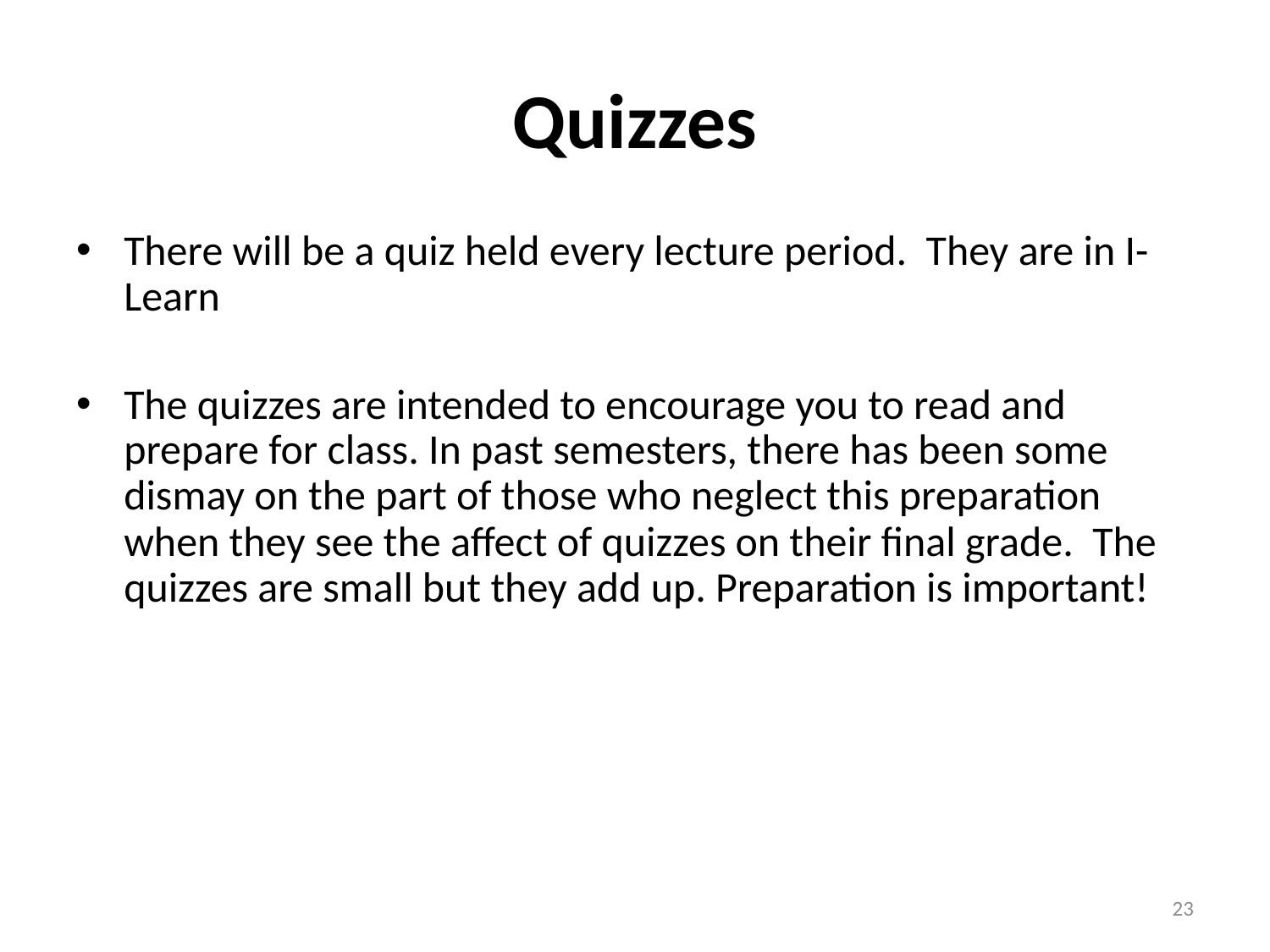

# Quizzes
There will be a quiz held every lecture period.  They are in I-Learn

The quizzes are intended to encourage you to read and prepare for class. In past semesters, there has been some dismay on the part of those who neglect this preparation when they see the affect of quizzes on their final grade.  The quizzes are small but they add up. Preparation is important!
23